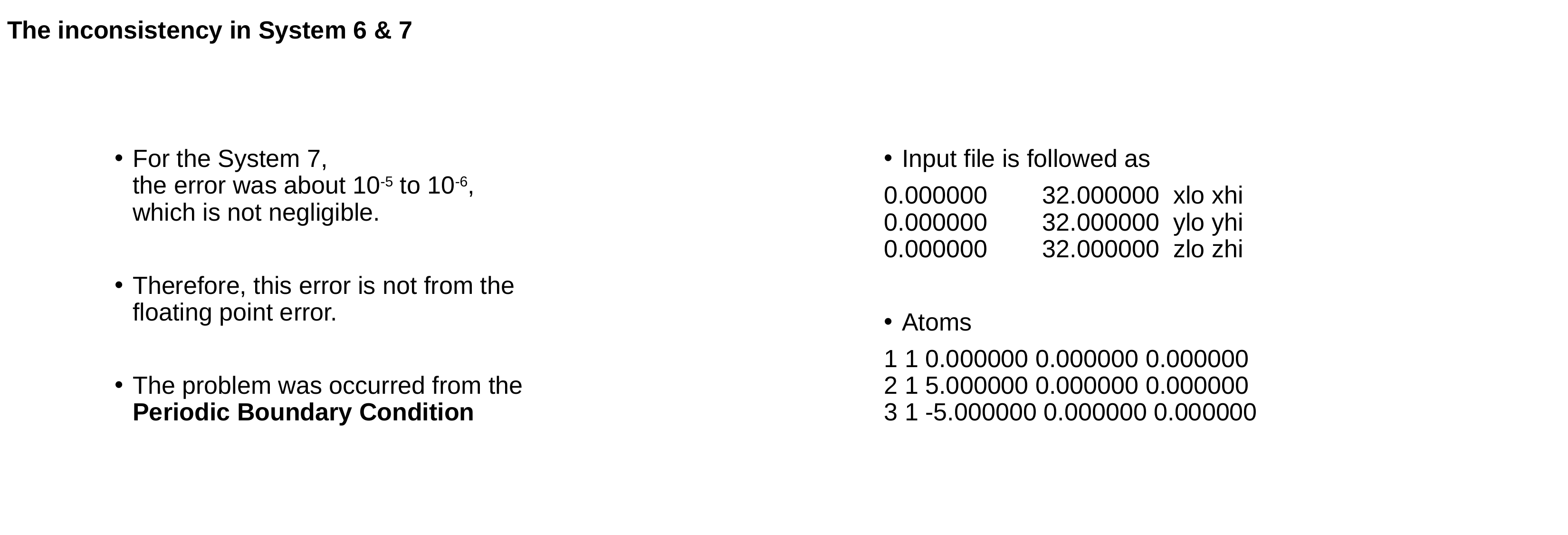

The inconsistency in System 6 & 7
For the System 7,
the error was about 10-5 to 10-6,
which is not negligible.

Therefore, this error is not from the floating point error.

The problem was occurred from the Periodic Boundary Condition
Input file is followed as
0.000000        32.000000  xlo xhi 0.000000        32.000000  ylo yhi
0.000000        32.000000  zlo zhi

Atoms
1 1 0.000000 0.000000 0.000000
2 1 5.000000 0.000000 0.000000
3 1 -5.000000 0.000000 0.000000